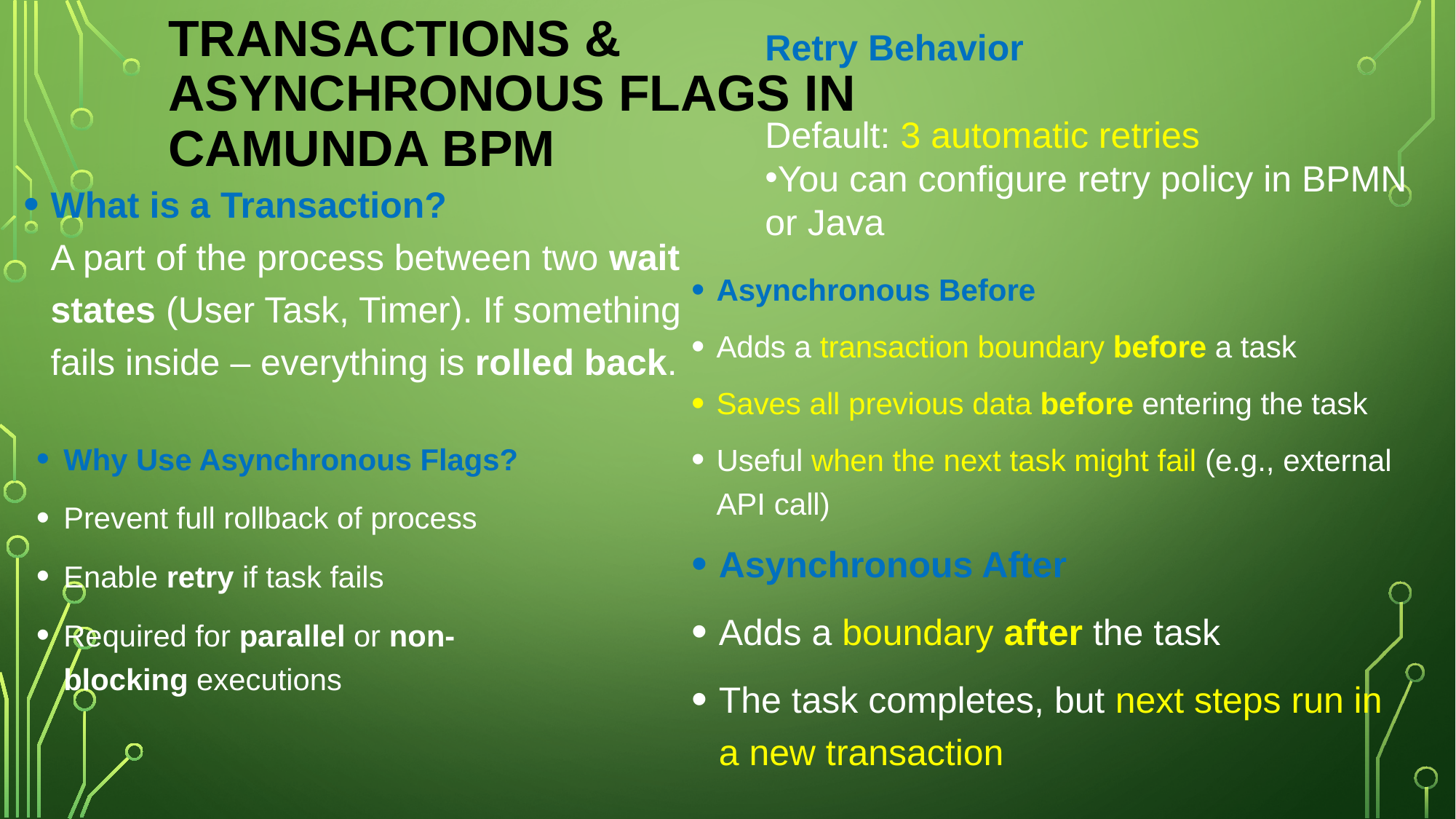

# Transactions & Asynchronous Flags in Camunda BPM
Retry Behavior

Default: 3 automatic retries
You can configure retry policy in BPMN or Java

What is a Transaction?
A part of the process between two wait states (User Task, Timer). If something fails inside – everything is rolled back.
Asynchronous Before
Adds a transaction boundary before a task
Saves all previous data before entering the task
Useful when the next task might fail (e.g., external API call)
Why Use Asynchronous Flags?
Prevent full rollback of process
Enable retry if task fails
Required for parallel or non-blocking executions
Asynchronous After
Adds a boundary after the task
The task completes, but next steps run in a new transaction